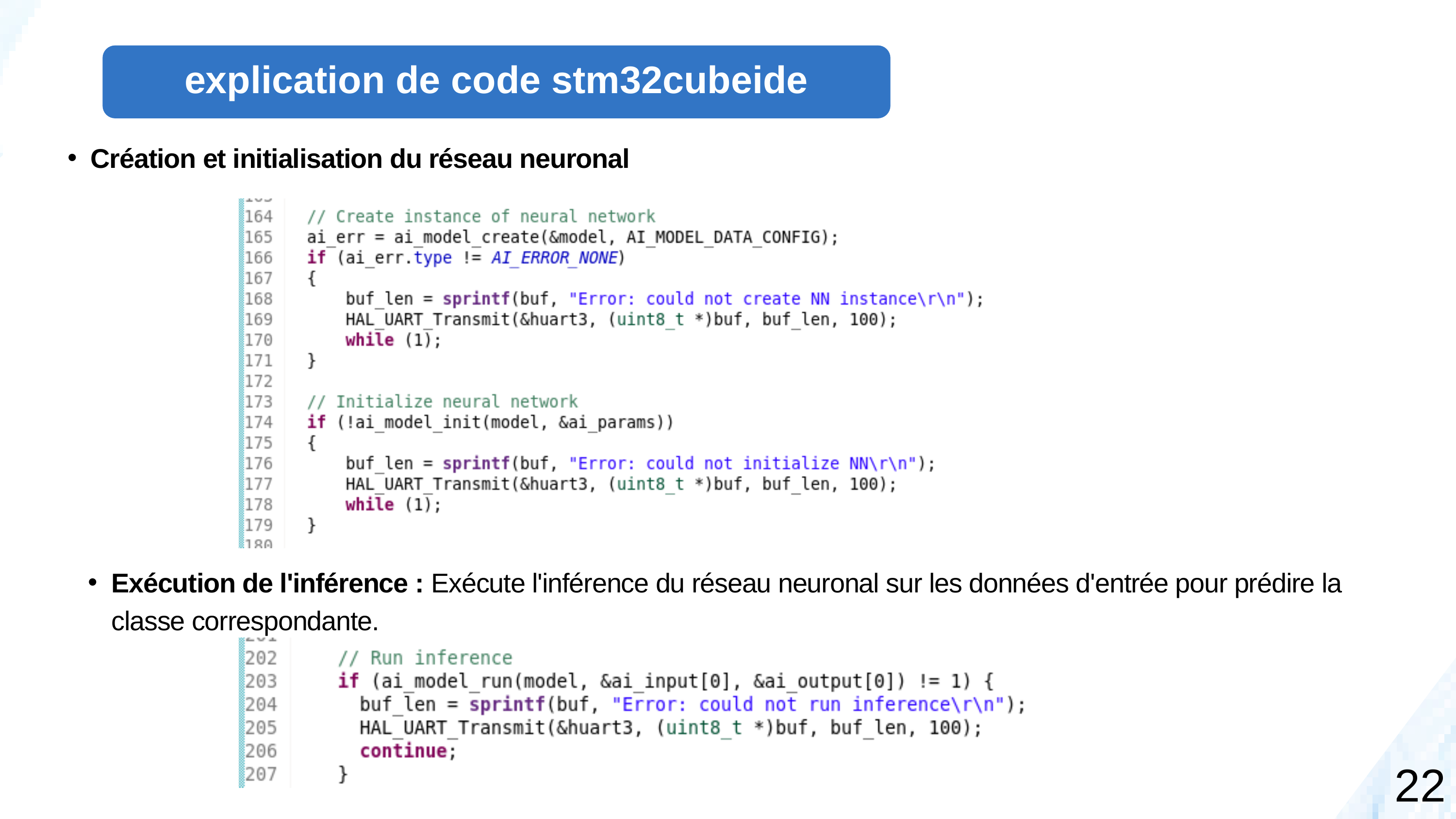

explication de code stm32cubeide
Création et initialisation du réseau neuronal

Exécution de l'inférence : Exécute l'inférence du réseau neuronal sur les données d'entrée pour prédire la classe correspondante.

22